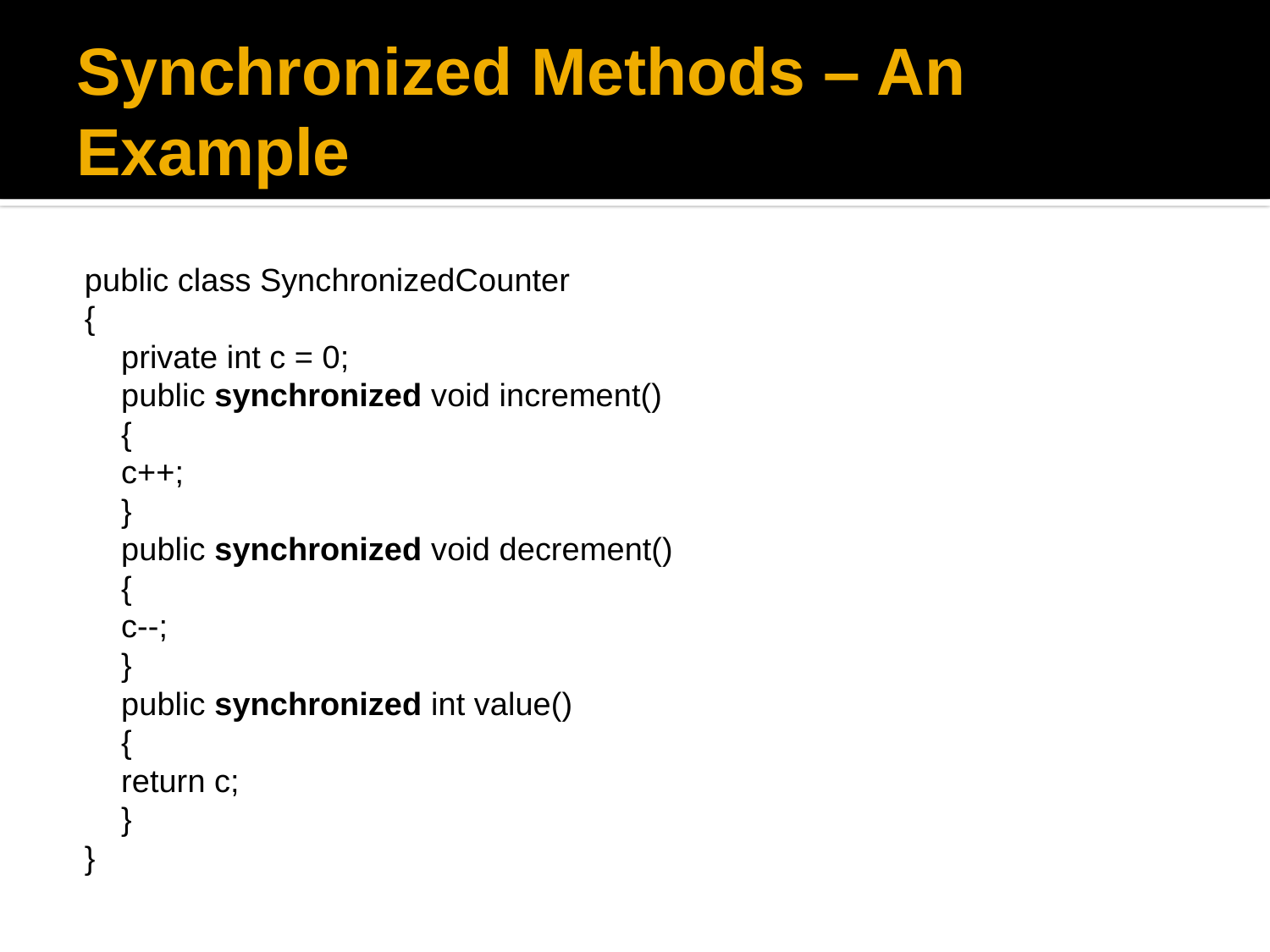

# Synchronized Methods – An Example
public class SynchronizedCounter
{
	private int c = 0;
	public synchronized void increment()
	{
		c++;
	}
	public synchronized void decrement()
	{
		c--;
	}
	public synchronized int value()
	{
		return c;
	}
}